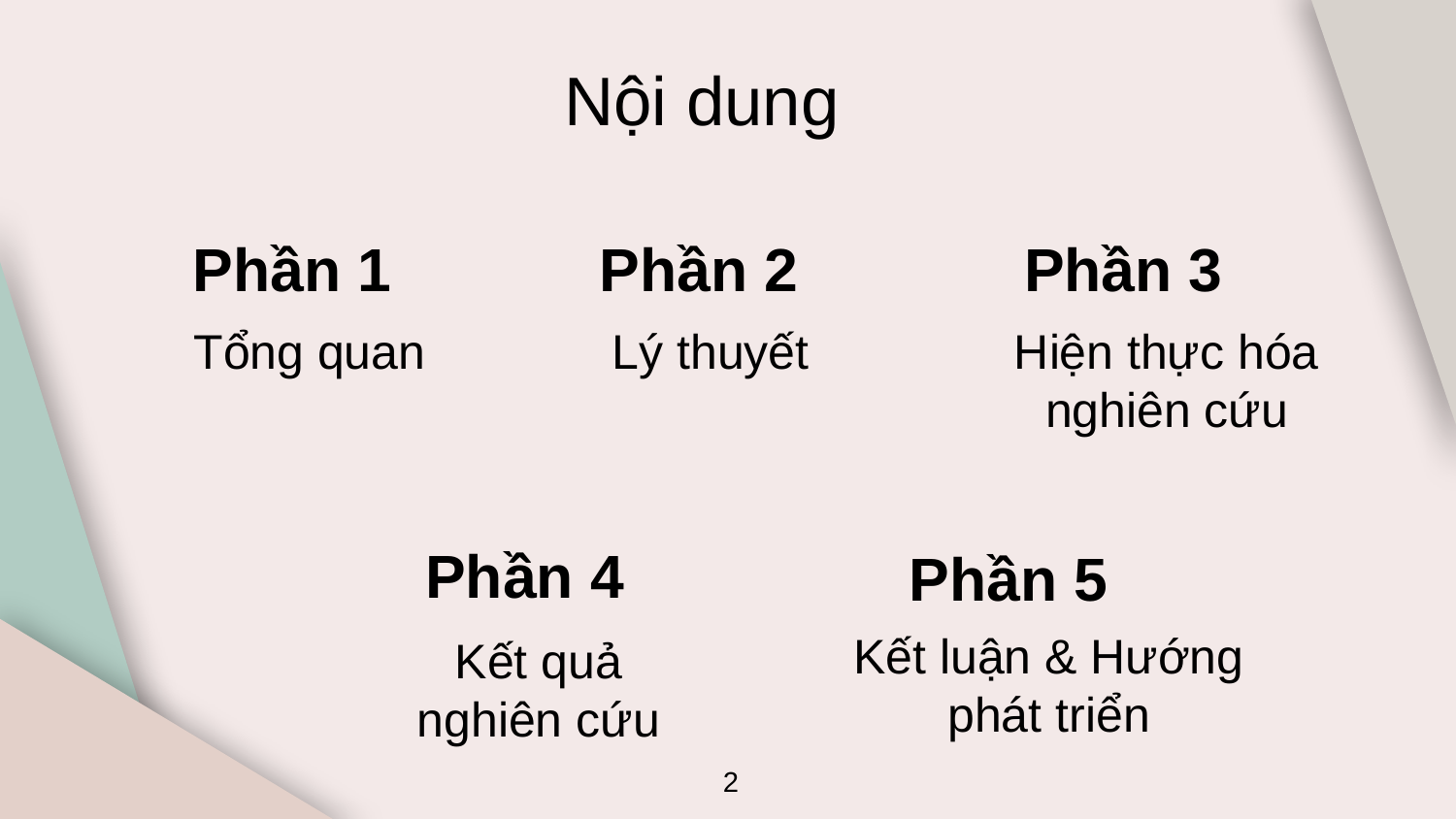

# Nội dung
Phần 1
Phần 3
Phần 2
Tổng quan
Lý thuyết
Hiện thực hóa nghiên cứu
Phần 4
Phần 5
Kết luận & Hướng phát triển
Kết quả nghiên cứu
2